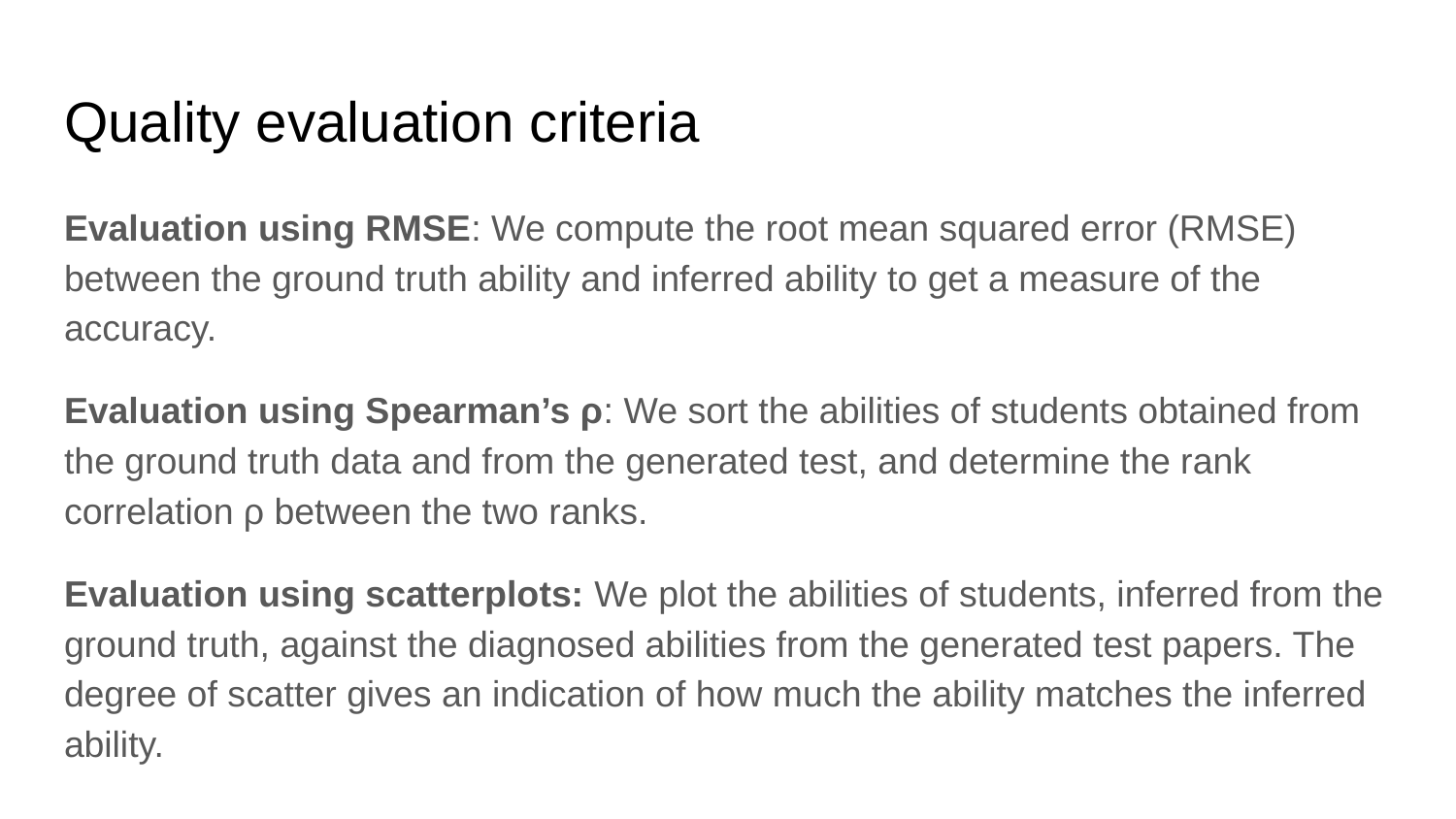

# Quality evaluation criteria
Evaluation using RMSE: We compute the root mean squared error (RMSE) between the ground truth ability and inferred ability to get a measure of the accuracy.
Evaluation using Spearman’s ρ: We sort the abilities of students obtained from the ground truth data and from the generated test, and determine the rank correlation ρ between the two ranks.
Evaluation using scatterplots: We plot the abilities of students, inferred from the ground truth, against the diagnosed abilities from the generated test papers. The degree of scatter gives an indication of how much the ability matches the inferred ability.